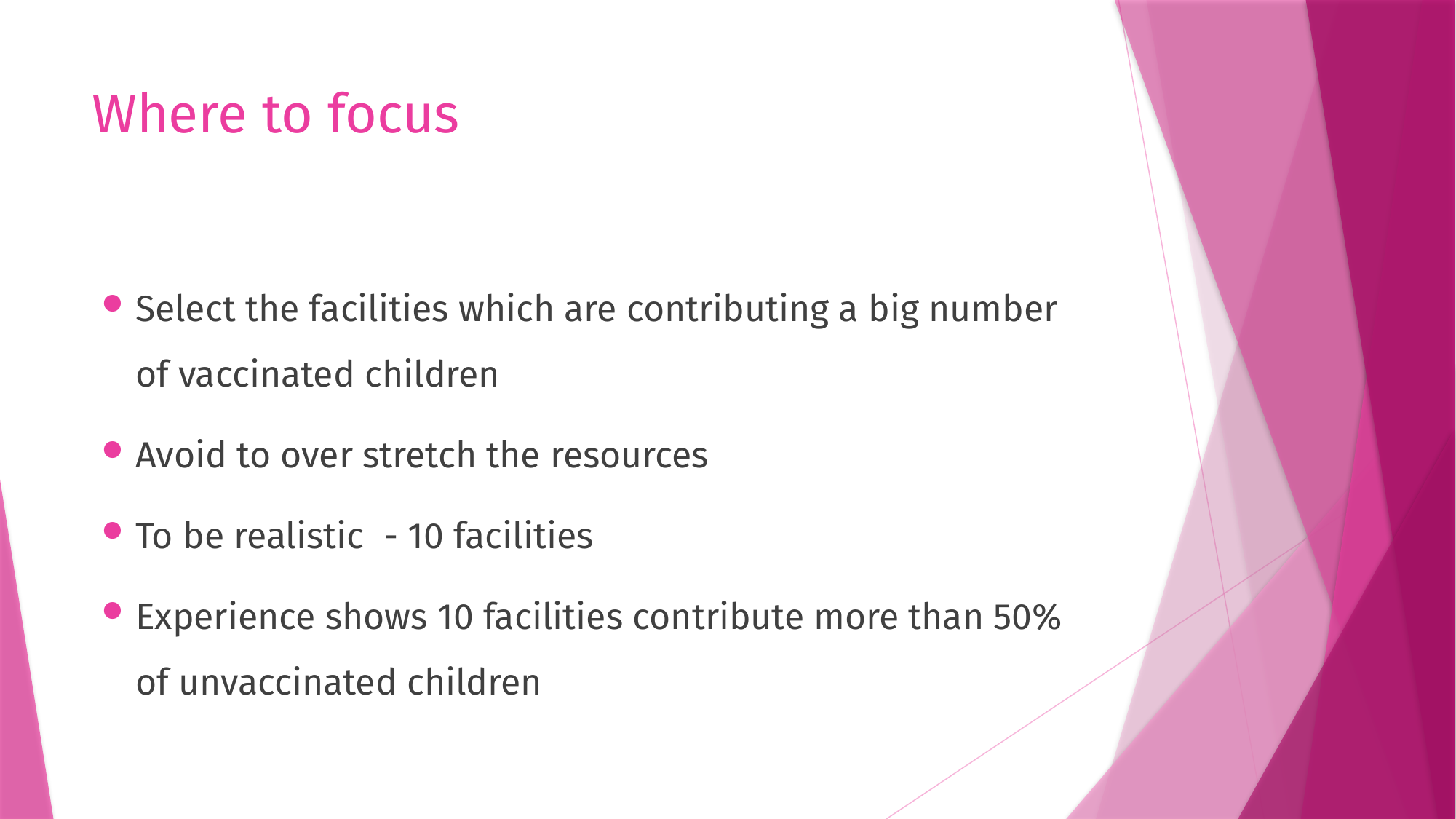

# Where to focus
Select the facilities which are contributing a big number of vaccinated children
Avoid to over stretch the resources
To be realistic  - 10 facilities
Experience shows 10 facilities contribute more than 50% of unvaccinated children